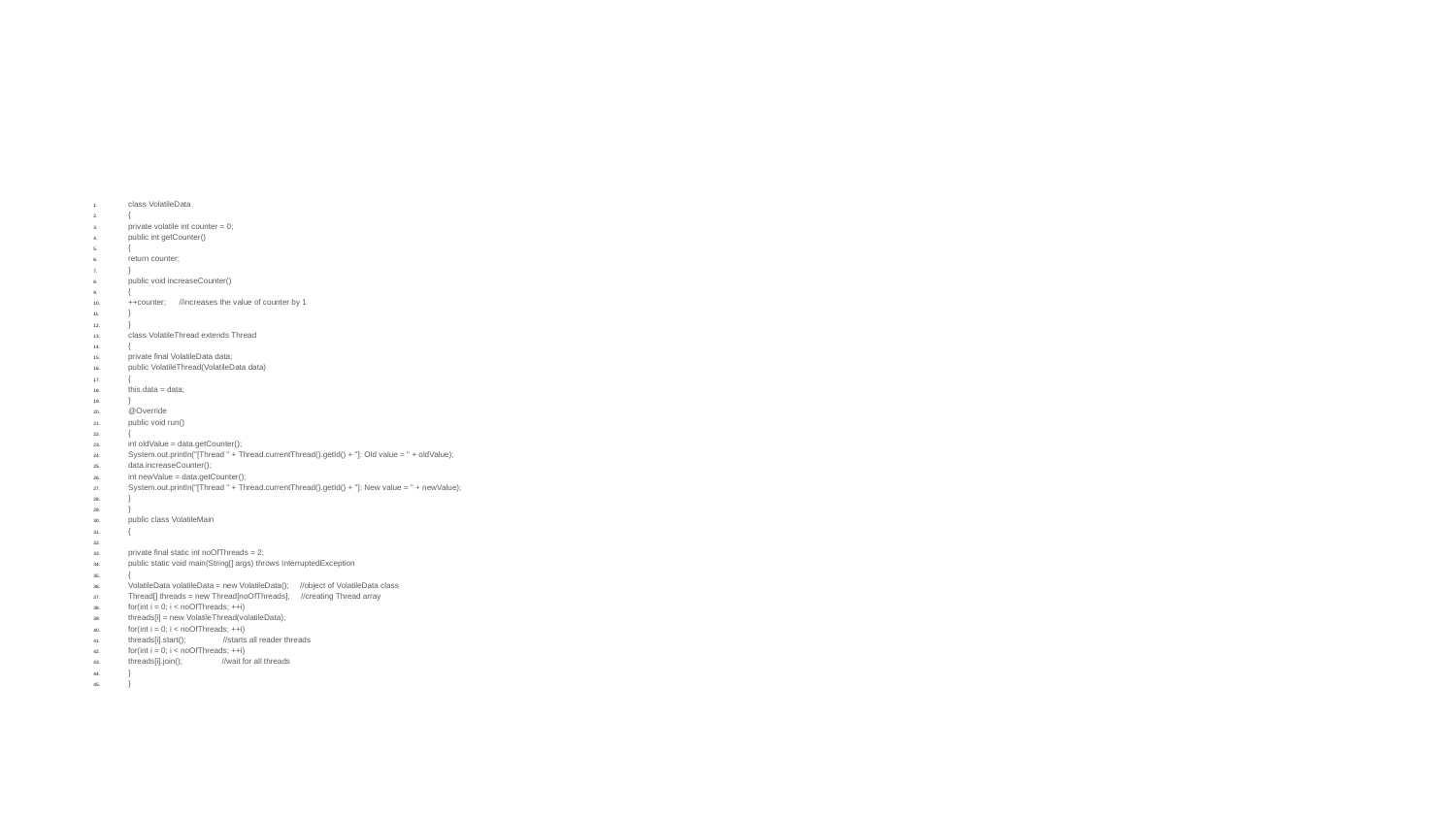

#
class VolatileData
{
private volatile int counter = 0;
public int getCounter()
{
return counter;
}
public void increaseCounter()
{
++counter;      //increases the value of counter by 1
}
}
class VolatileThread extends Thread
{
private final VolatileData data;
public VolatileThread(VolatileData data)
{
this.data = data;
}
@Override
public void run()
{
int oldValue = data.getCounter();
System.out.println("[Thread " + Thread.currentThread().getId() + "]: Old value = " + oldValue);
data.increaseCounter();
int newValue = data.getCounter();
System.out.println("[Thread " + Thread.currentThread().getId() + "]: New value = " + newValue);
}
}
public class VolatileMain
{

private final static int noOfThreads = 2;
public static void main(String[] args) throws InterruptedException
{
VolatileData volatileData = new VolatileData();     //object of VolatileData class
Thread[] threads = new Thread[noOfThreads];     //creating Thread array
for(int i = 0; i < noOfThreads; ++i)
threads[i] = new VolatileThread(volatileData);
for(int i = 0; i < noOfThreads; ++i)
threads[i].start();                 //starts all reader threads
for(int i = 0; i < noOfThreads; ++i)
threads[i].join();                  //wait for all threads
}
}